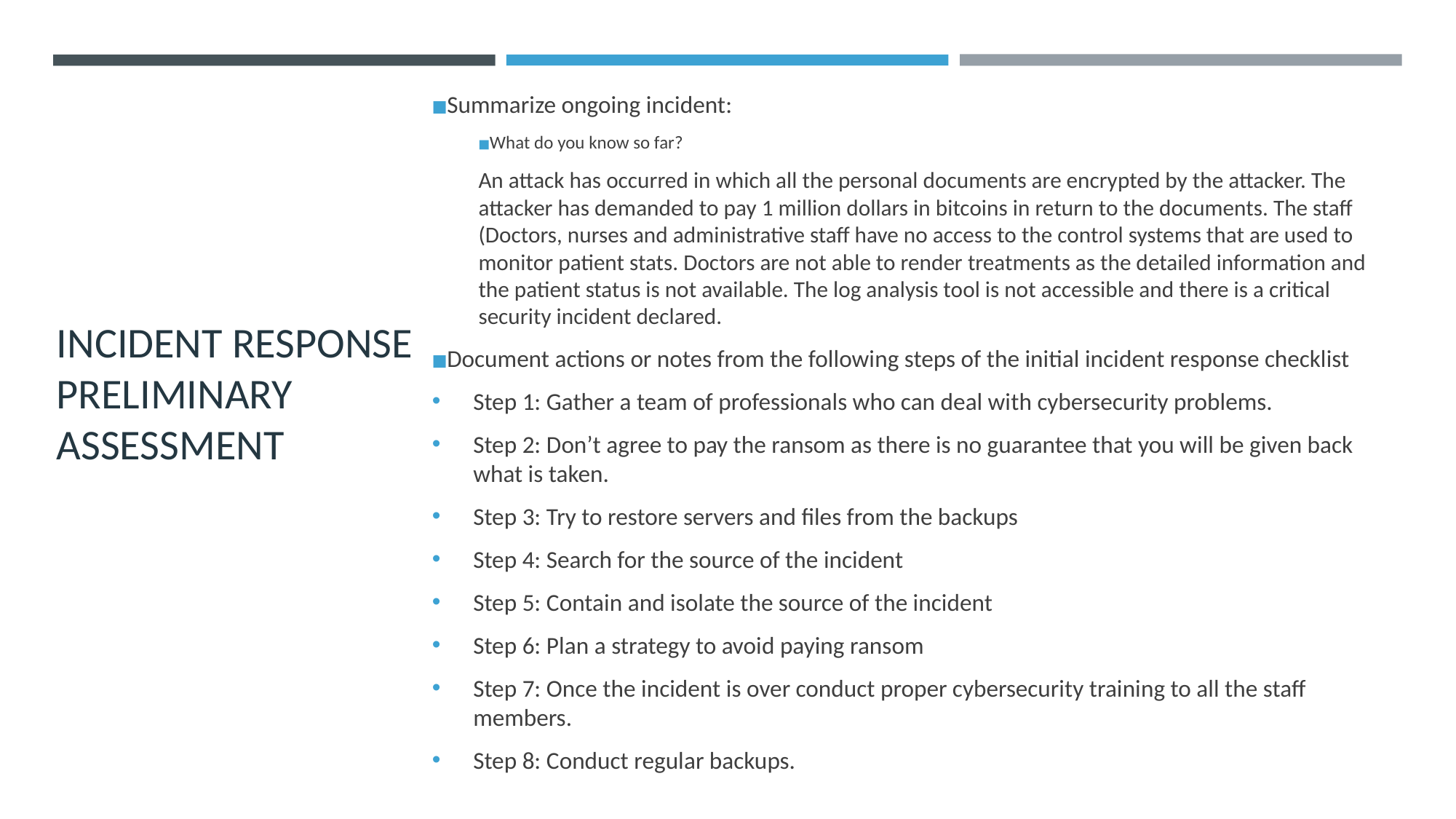

# INCIDENT RESPONSE PRELIMINARY ASSESSMENT
Summarize ongoing incident:
What do you know so far?
An attack has occurred in which all the personal documents are encrypted by the attacker. The attacker has demanded to pay 1 million dollars in bitcoins in return to the documents. The staff (Doctors, nurses and administrative staff have no access to the control systems that are used to monitor patient stats. Doctors are not able to render treatments as the detailed information and the patient status is not available. The log analysis tool is not accessible and there is a critical security incident declared.
Document actions or notes from the following steps of the initial incident response checklist
Step 1: Gather a team of professionals who can deal with cybersecurity problems.
Step 2: Don’t agree to pay the ransom as there is no guarantee that you will be given back what is taken.
Step 3: Try to restore servers and files from the backups
Step 4: Search for the source of the incident
Step 5: Contain and isolate the source of the incident
Step 6: Plan a strategy to avoid paying ransom
Step 7: Once the incident is over conduct proper cybersecurity training to all the staff members.
Step 8: Conduct regular backups.